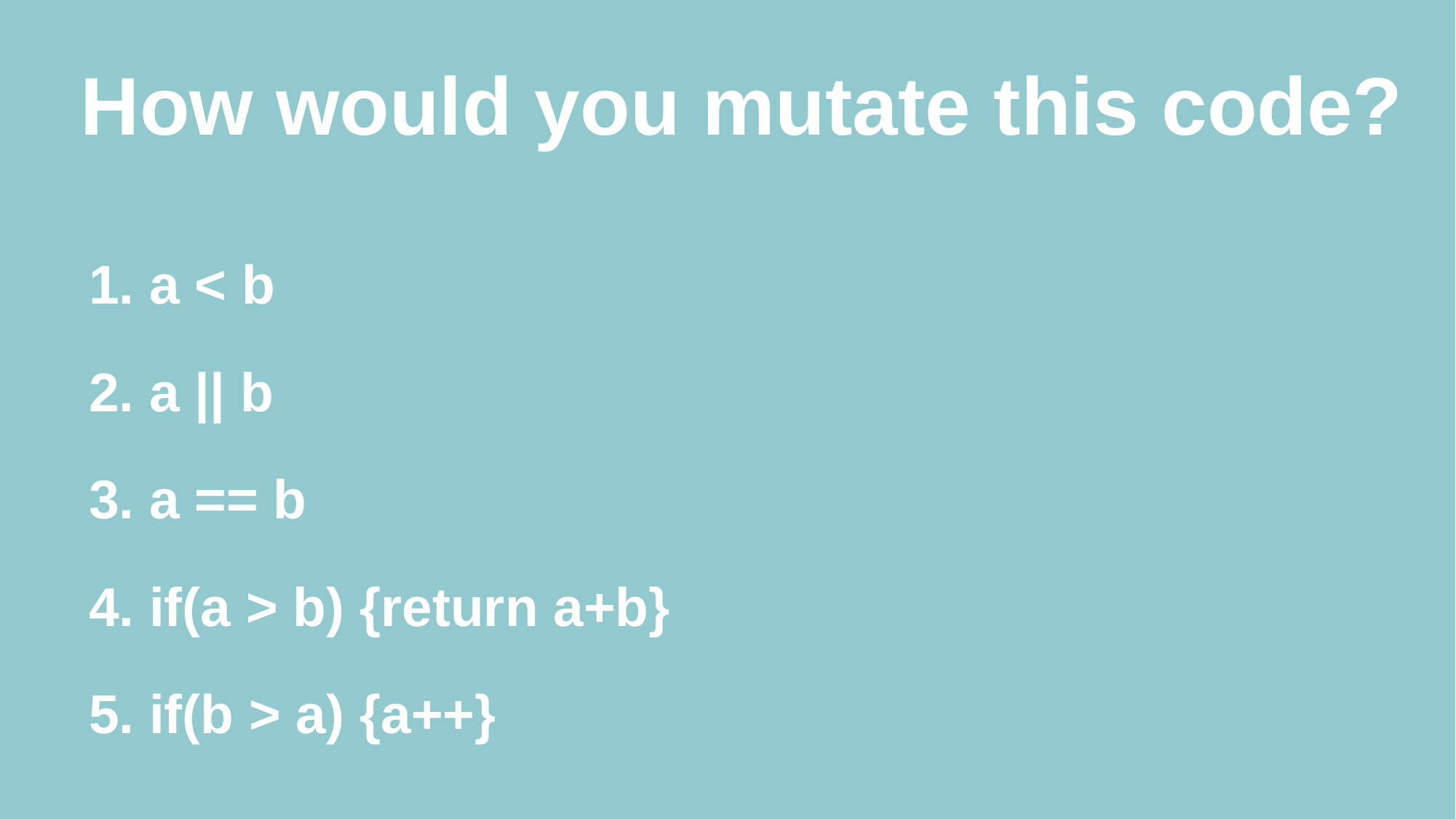

# How would you mutate this code?
 1. a < b
 2. a || b
 3. a == b
 4. if(a > b) {return a+b}
 5. if(b > a) {a++}